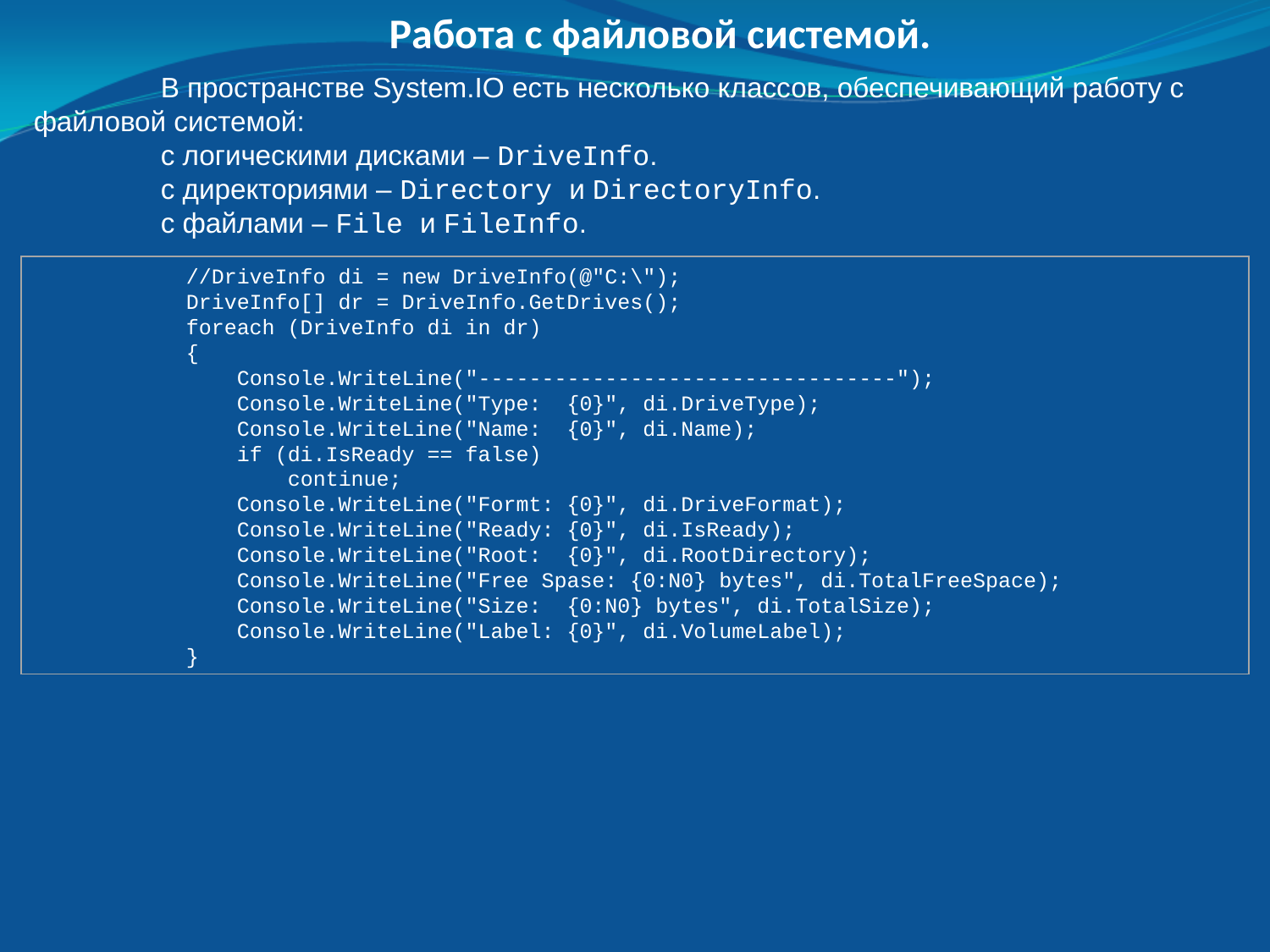

Работа с файловой системой.
	В пространстве System.IO есть несколько классов, обеспечивающий работу с файловой системой:
	с логическими дисками – DriveInfo.
	с директориями – Directory и DirectoryInfo.
	с файлами – File и FileInfo.
            //DriveInfo di = new DriveInfo(@"C:\");
            DriveInfo[] dr = DriveInfo.GetDrives();
            foreach (DriveInfo di in dr)
            {
                Console.WriteLine("---------------------------------");
                Console.WriteLine("Type:  {0}", di.DriveType);
                Console.WriteLine("Name:  {0}", di.Name);
                if (di.IsReady == false)
                    continue;
                Console.WriteLine("Formt: {0}", di.DriveFormat);
                Console.WriteLine("Ready: {0}", di.IsReady);
                Console.WriteLine("Root:  {0}", di.RootDirectory);
                Console.WriteLine("Free Spase: {0:N0} bytes", di.TotalFreeSpace);
                Console.WriteLine("Size:  {0:N0} bytes", di.TotalSize);
                Console.WriteLine("Label: {0}", di.VolumeLabel);
            }